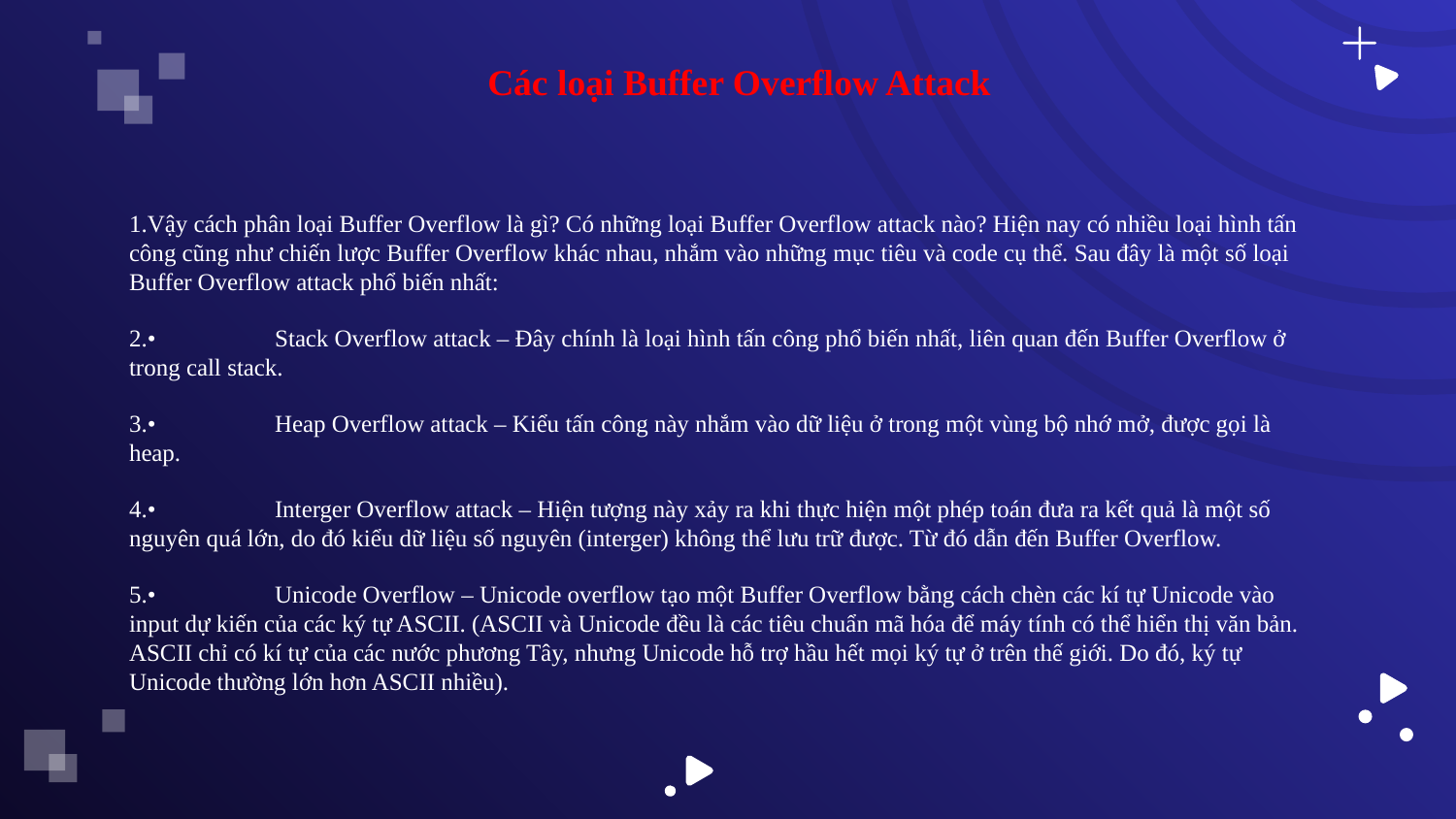

# Các loại Buffer Overflow Attack
Vậy cách phân loại Buffer Overflow là gì? Có những loại Buffer Overflow attack nào? Hiện nay có nhiều loại hình tấn công cũng như chiến lược Buffer Overflow khác nhau, nhắm vào những mục tiêu và code cụ thể. Sau đây là một số loại Buffer Overflow attack phổ biến nhất:
•	Stack Overflow attack – Đây chính là loại hình tấn công phổ biến nhất, liên quan đến Buffer Overflow ở trong call stack.
•	Heap Overflow attack – Kiểu tấn công này nhắm vào dữ liệu ở trong một vùng bộ nhớ mở, được gọi là heap.
•	Interger Overflow attack – Hiện tượng này xảy ra khi thực hiện một phép toán đưa ra kết quả là một số nguyên quá lớn, do đó kiểu dữ liệu số nguyên (interger) không thể lưu trữ được. Từ đó dẫn đến Buffer Overflow.
•	Unicode Overflow – Unicode overflow tạo một Buffer Overflow bằng cách chèn các kí tự Unicode vào input dự kiến của các ký tự ASCII. (ASCII và Unicode đều là các tiêu chuẩn mã hóa để máy tính có thể hiển thị văn bản. ASCII chỉ có kí tự của các nước phương Tây, nhưng Unicode hỗ trợ hầu hết mọi ký tự ở trên thế giới. Do đó, ký tự Unicode thường lớn hơn ASCII nhiều).